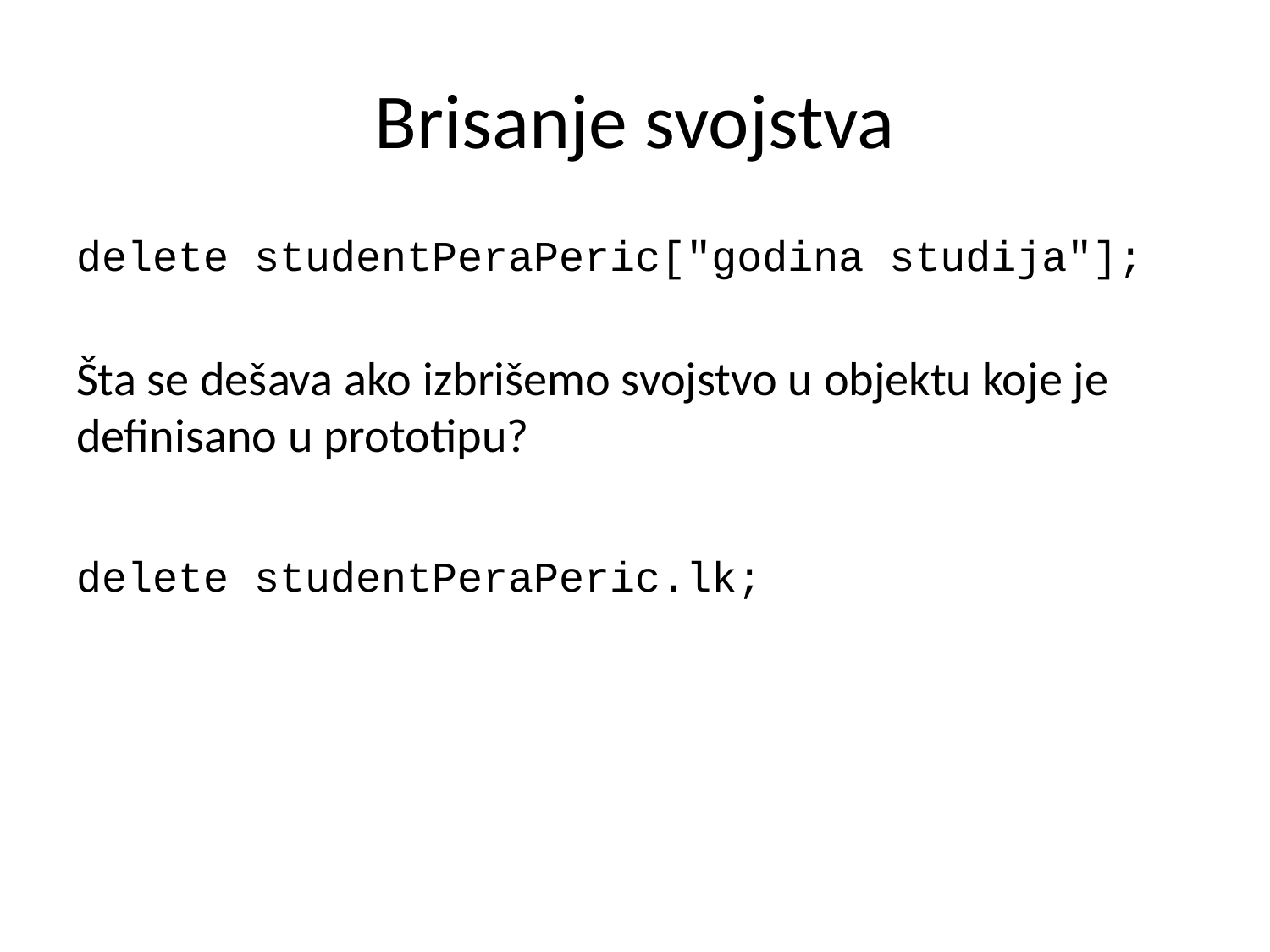

# Brisanje svojstva
delete studentPeraPeric["godina studija"];

Šta se dešava ako izbrišemo svojstvo u objektu koje je definisano u prototipu?

delete studentPeraPeric.lk;